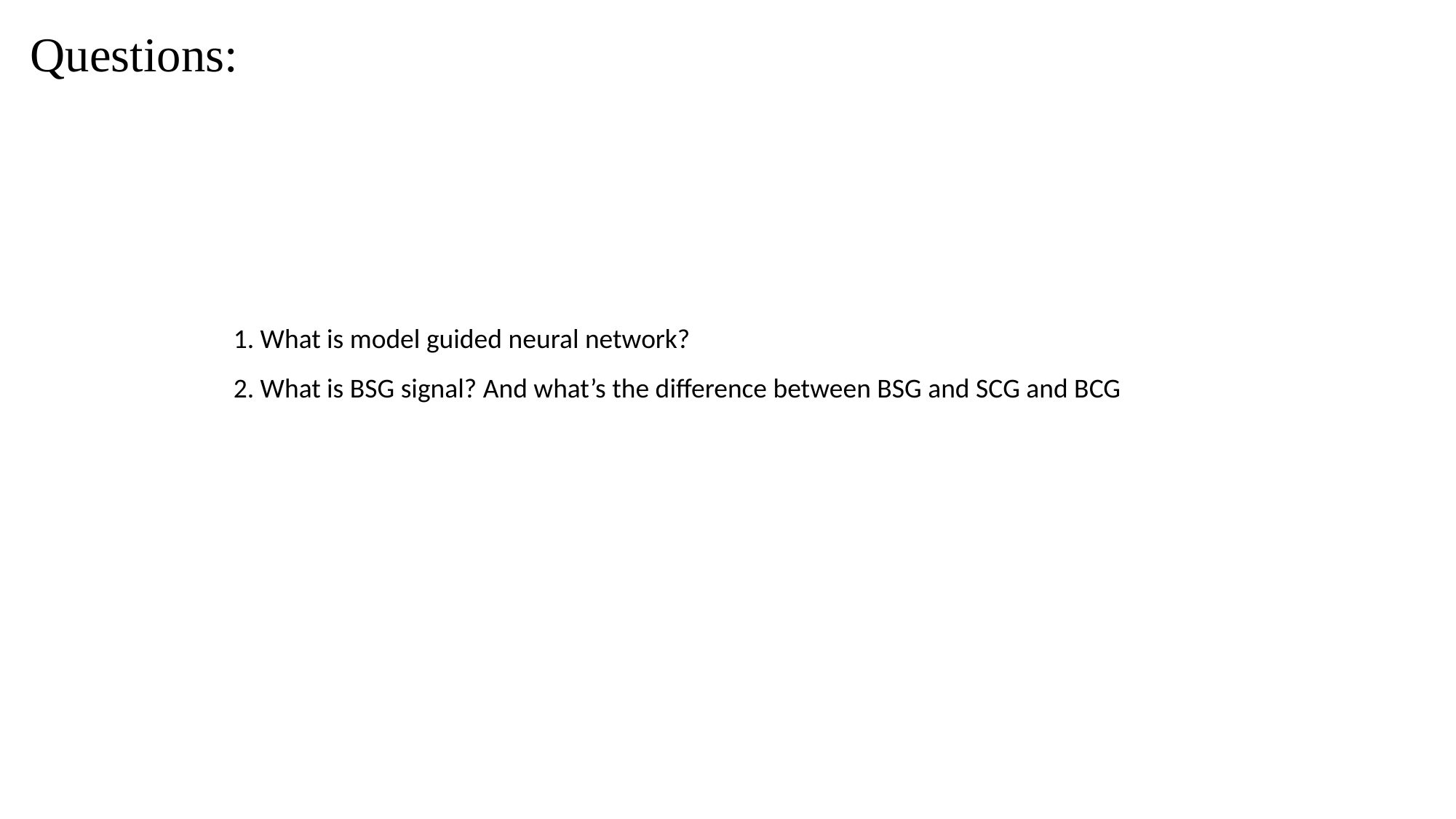

Questions:
1. What is model guided neural network?
2. What is BSG signal? And what’s the difference between BSG and SCG and BCG